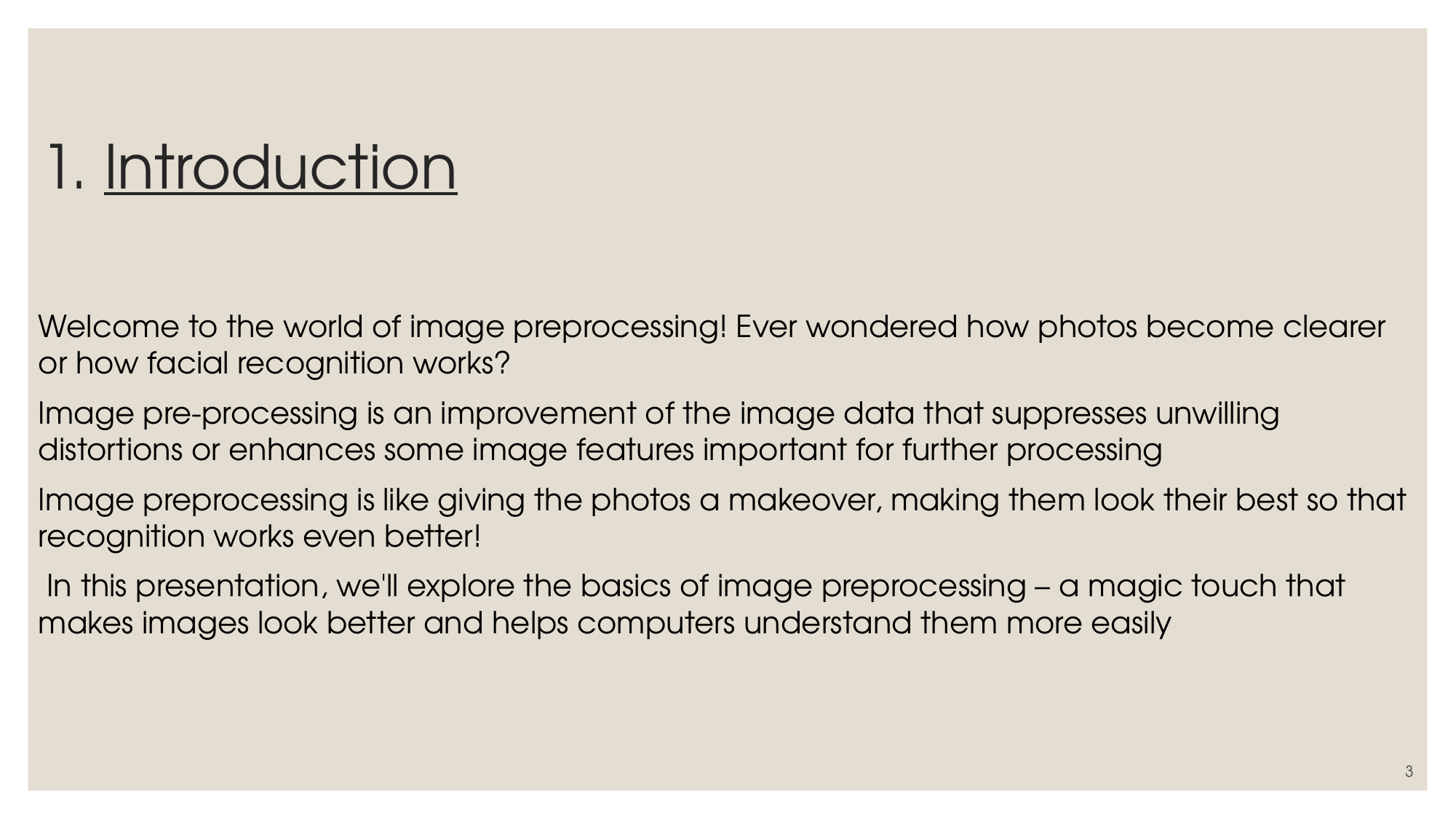

# 1. Introduction

Welcome to the world of image preprocessing! Ever wondered how photos become clearer or how facial recognition works?
Image pre-processing is an improvement of the image data that suppresses unwilling distortions or enhances some image features important for further processing
Image preprocessing is like giving the photos a makeover, making them look their best so that recognition works even better!
 In this presentation, we'll explore the basics of image preprocessing – a magic touch that makes images look better and helps computers understand them more easily
3